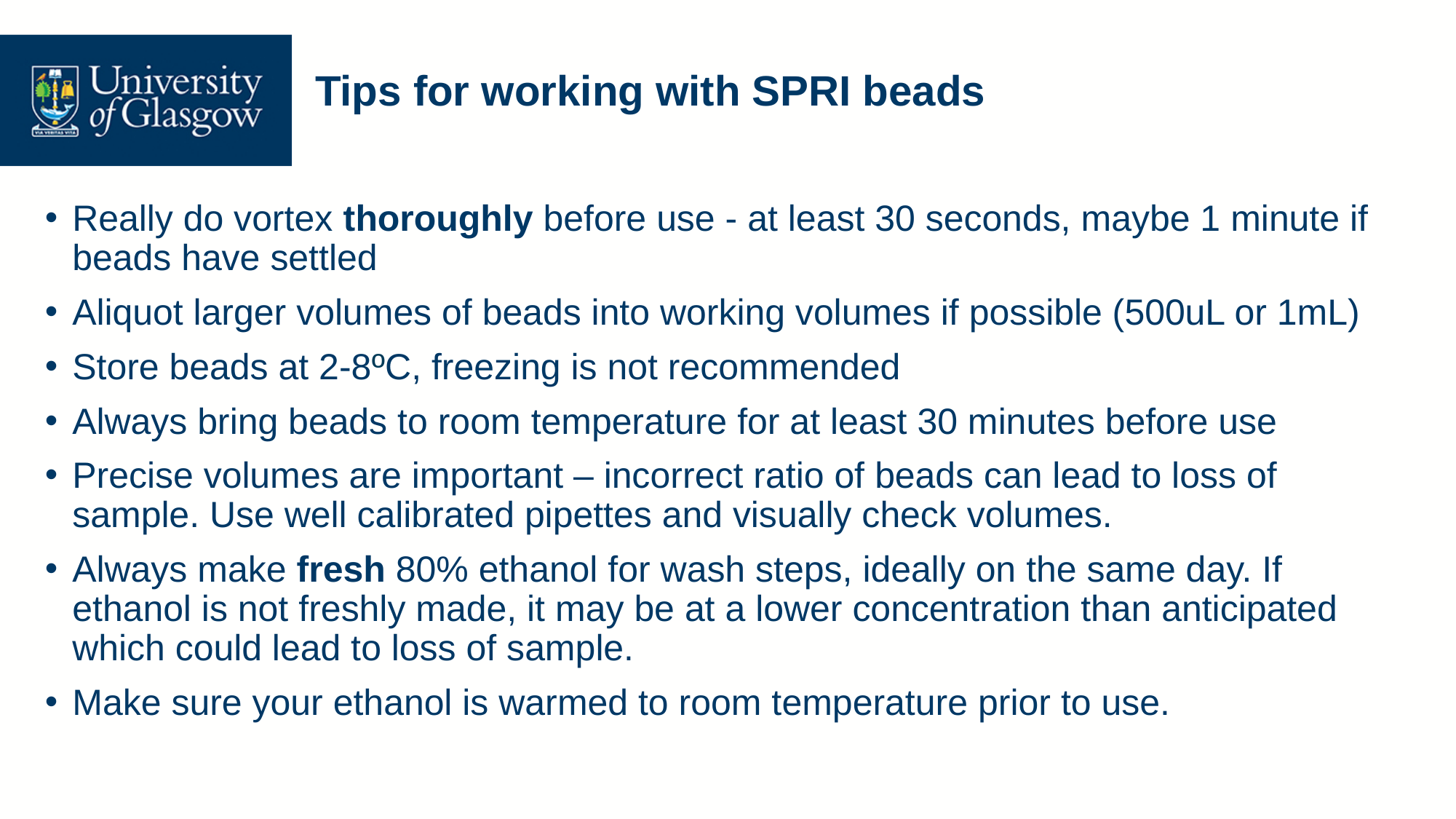

# Tips for working with SPRI beads
Really do vortex thoroughly before use - at least 30 seconds, maybe 1 minute if beads have settled
Aliquot larger volumes of beads into working volumes if possible (500uL or 1mL)
Store beads at 2-8ºC, freezing is not recommended
Always bring beads to room temperature for at least 30 minutes before use
Precise volumes are important – incorrect ratio of beads can lead to loss of sample. Use well calibrated pipettes and visually check volumes.
Always make fresh 80% ethanol for wash steps, ideally on the same day. If ethanol is not freshly made, it may be at a lower concentration than anticipated which could lead to loss of sample.
Make sure your ethanol is warmed to room temperature prior to use.